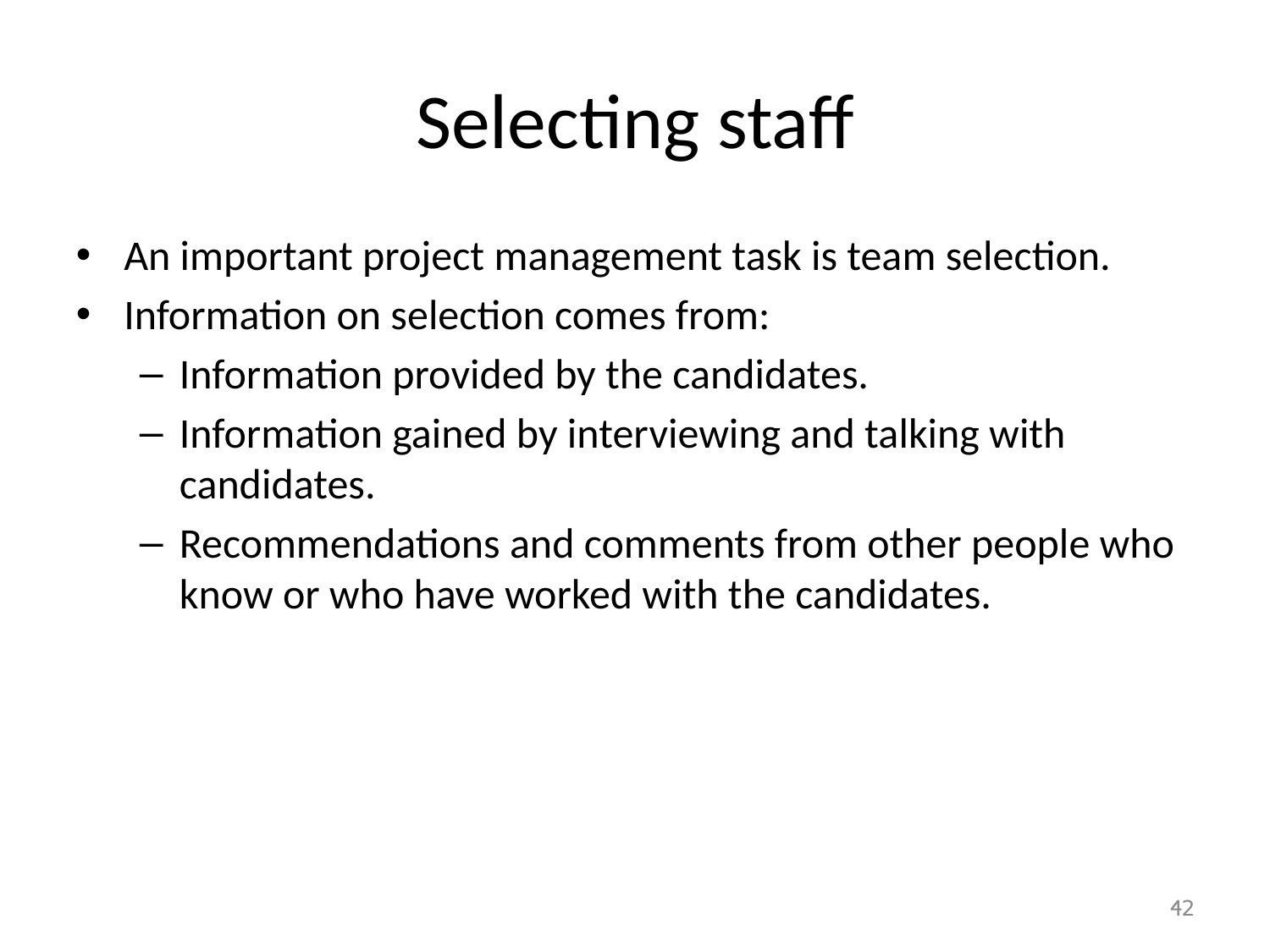

# Selecting staff
An important project management task is team selection.
Information on selection comes from:
Information provided by the candidates.
Information gained by interviewing and talking with candidates.
Recommendations and comments from other people who know or who have worked with the candidates.
42